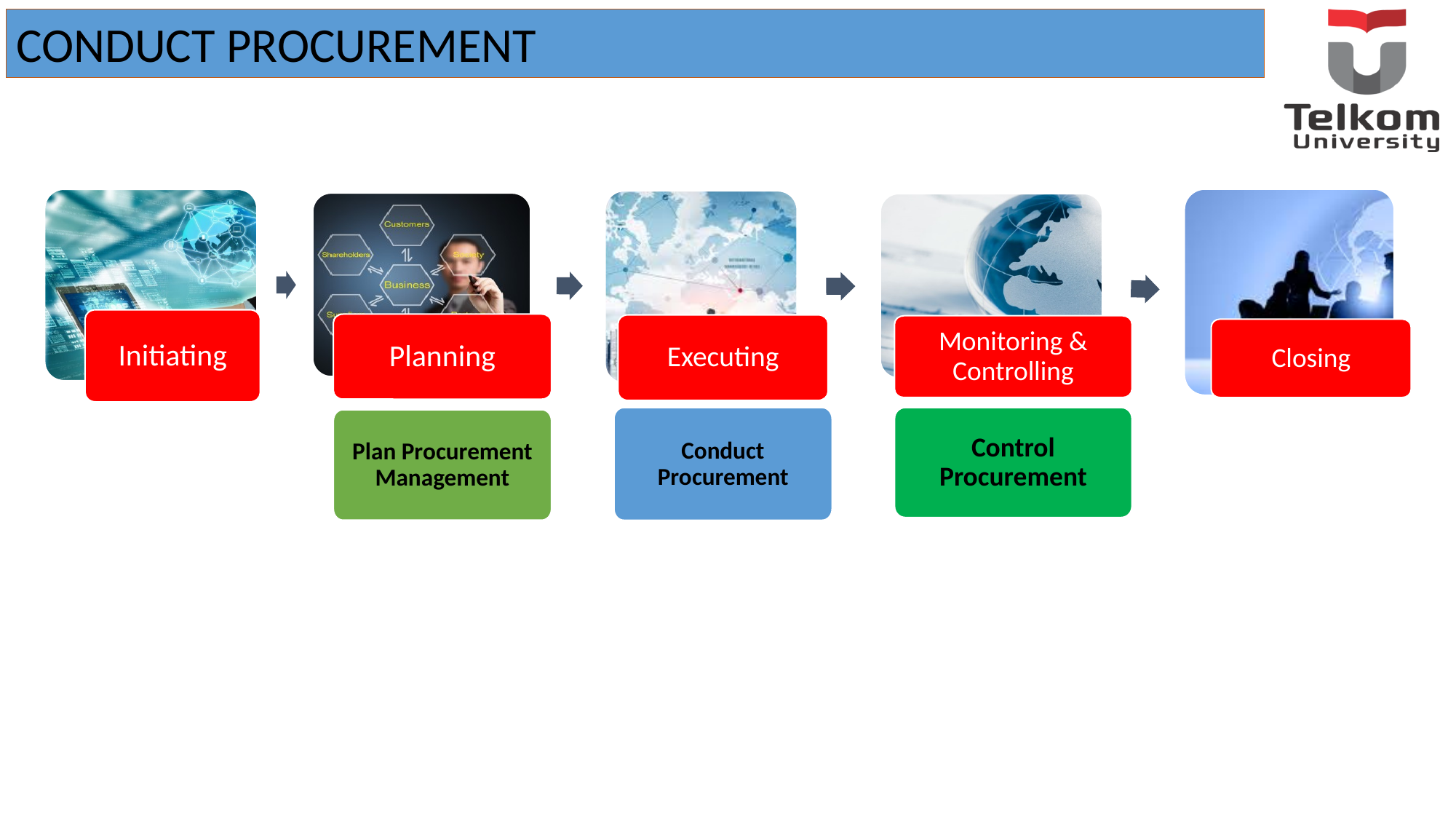

CONDUCT PROCUREMENT

Initiating
Planning
Executing
Monitoring & Controlling
Closing
Conduct Procurement
Control Procurement
Plan Procurement Management